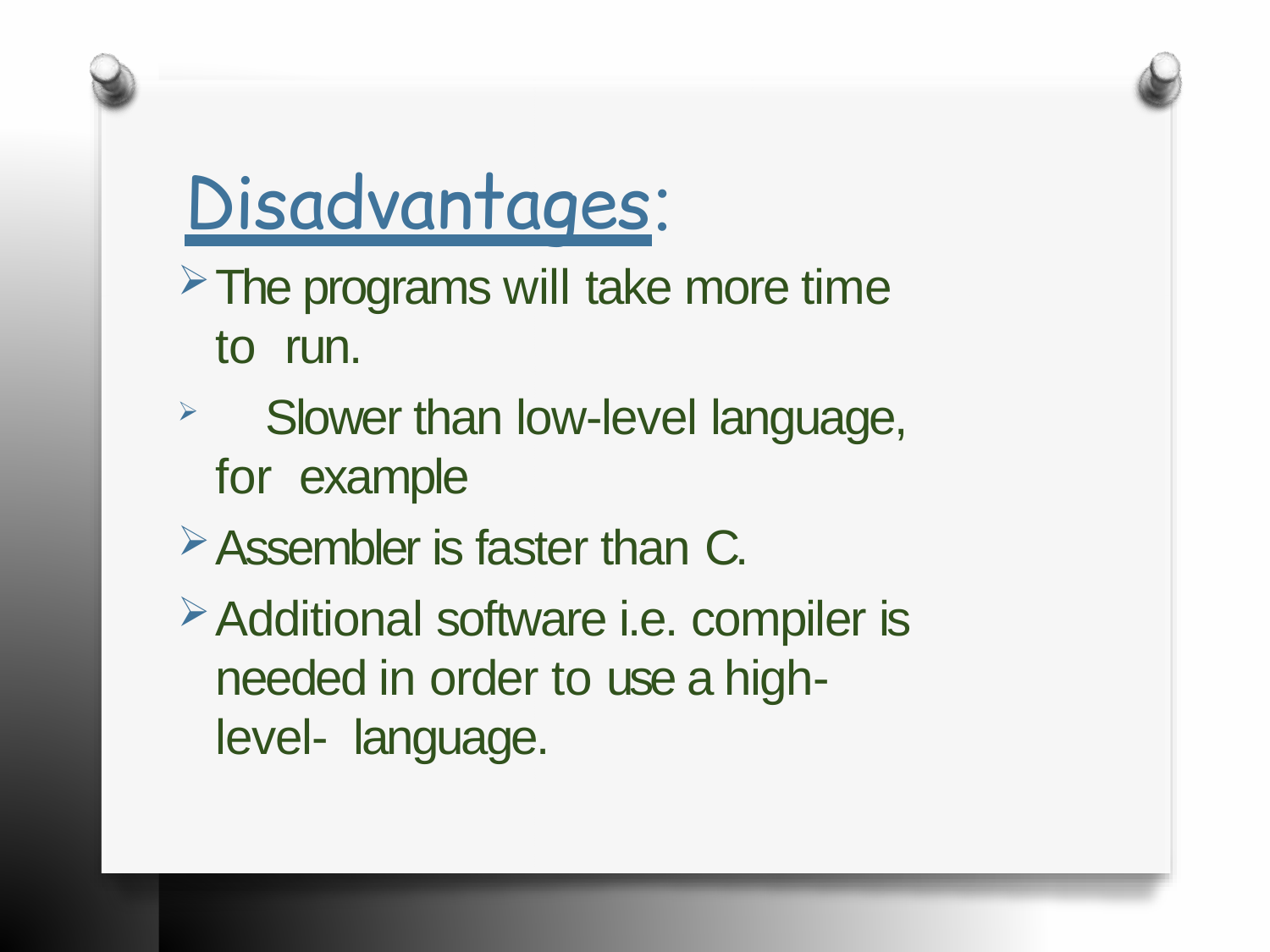

# Disadvantages:
The programs will take more time to  run.
	Slower than low-level language, for  example
Assembler is faster than C.
Additional software i.e. compiler is  needed in order to use a high-level-  language.